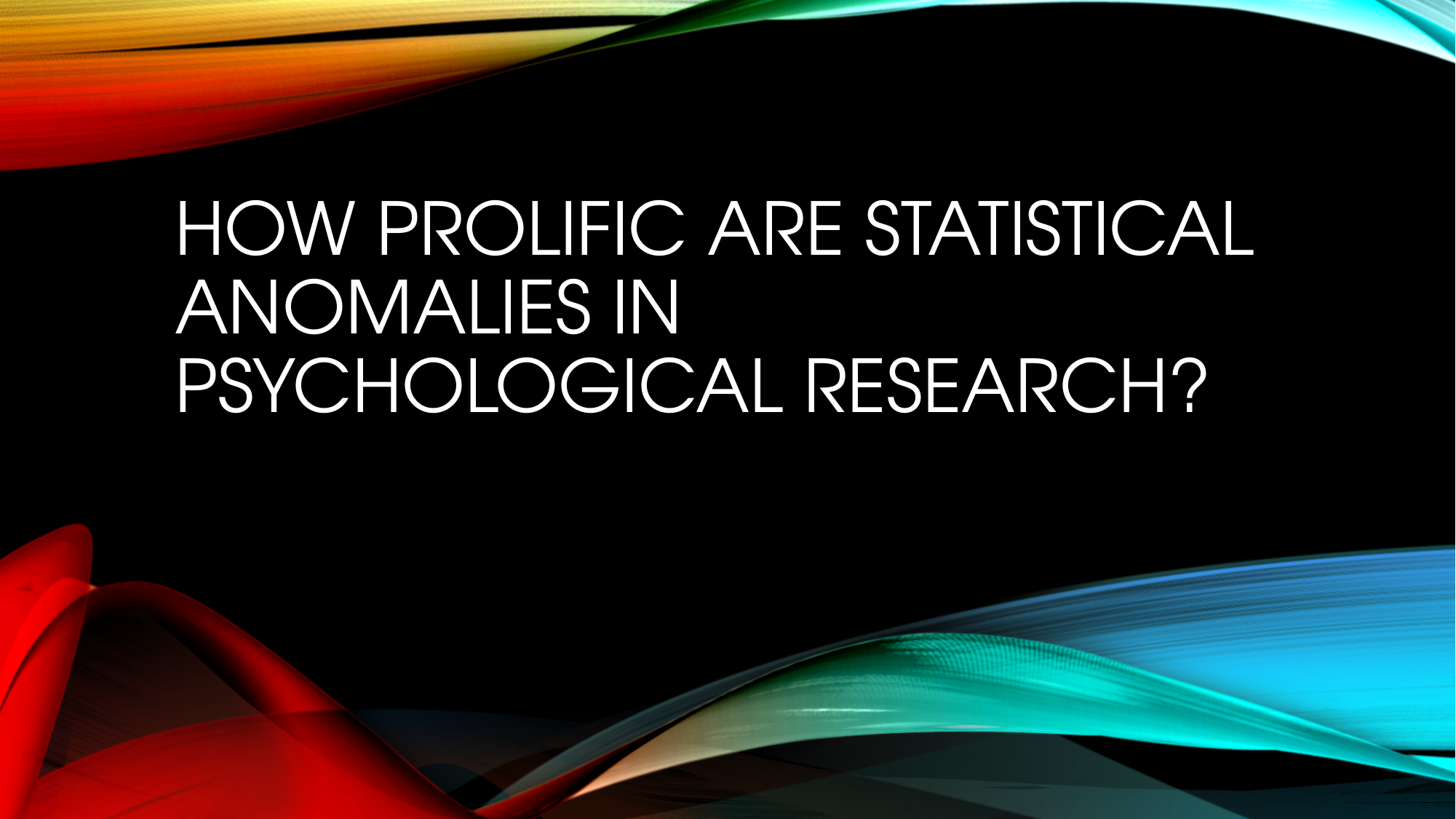

# How Prolific are Statistical Anomalies in Psychological Research?